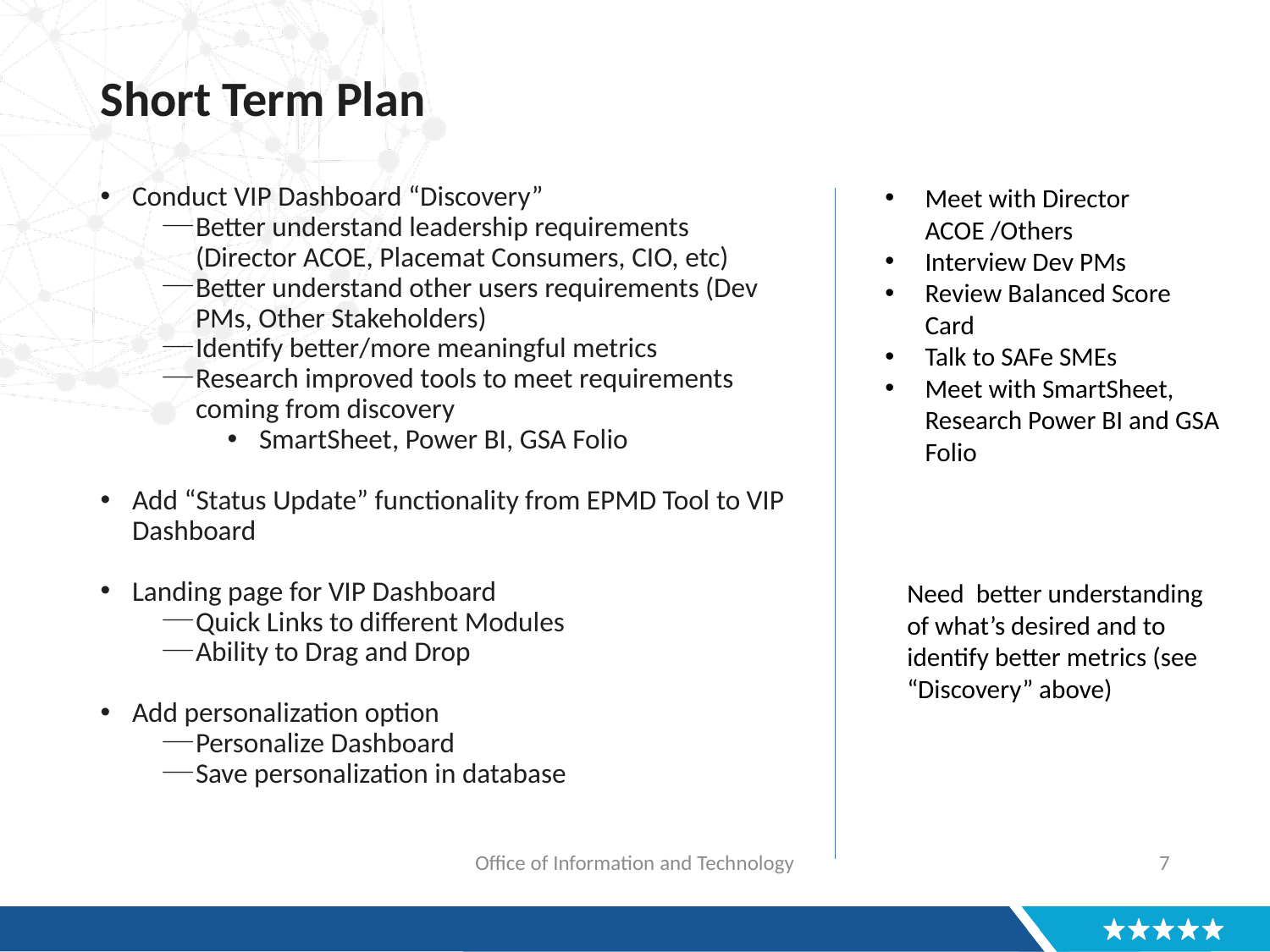

# Short Term Plan
Meet with Director ACOE /Others
Interview Dev PMs
Review Balanced Score Card
Talk to SAFe SMEs
Meet with SmartSheet, Research Power BI and GSA Folio
Conduct VIP Dashboard “Discovery”
Better understand leadership requirements (Director ACOE, Placemat Consumers, CIO, etc)
Better understand other users requirements (Dev PMs, Other Stakeholders)
Identify better/more meaningful metrics
Research improved tools to meet requirements coming from discovery
SmartSheet, Power BI, GSA Folio

Add “Status Update” functionality from EPMD Tool to VIP Dashboard

Landing page for VIP Dashboard
Quick Links to different Modules
Ability to Drag and Drop

Add personalization option
Personalize Dashboard
Save personalization in database

Need  better understanding of what’s desired and to identify better metrics (see “Discovery” above)
Office of Information and Technology
7